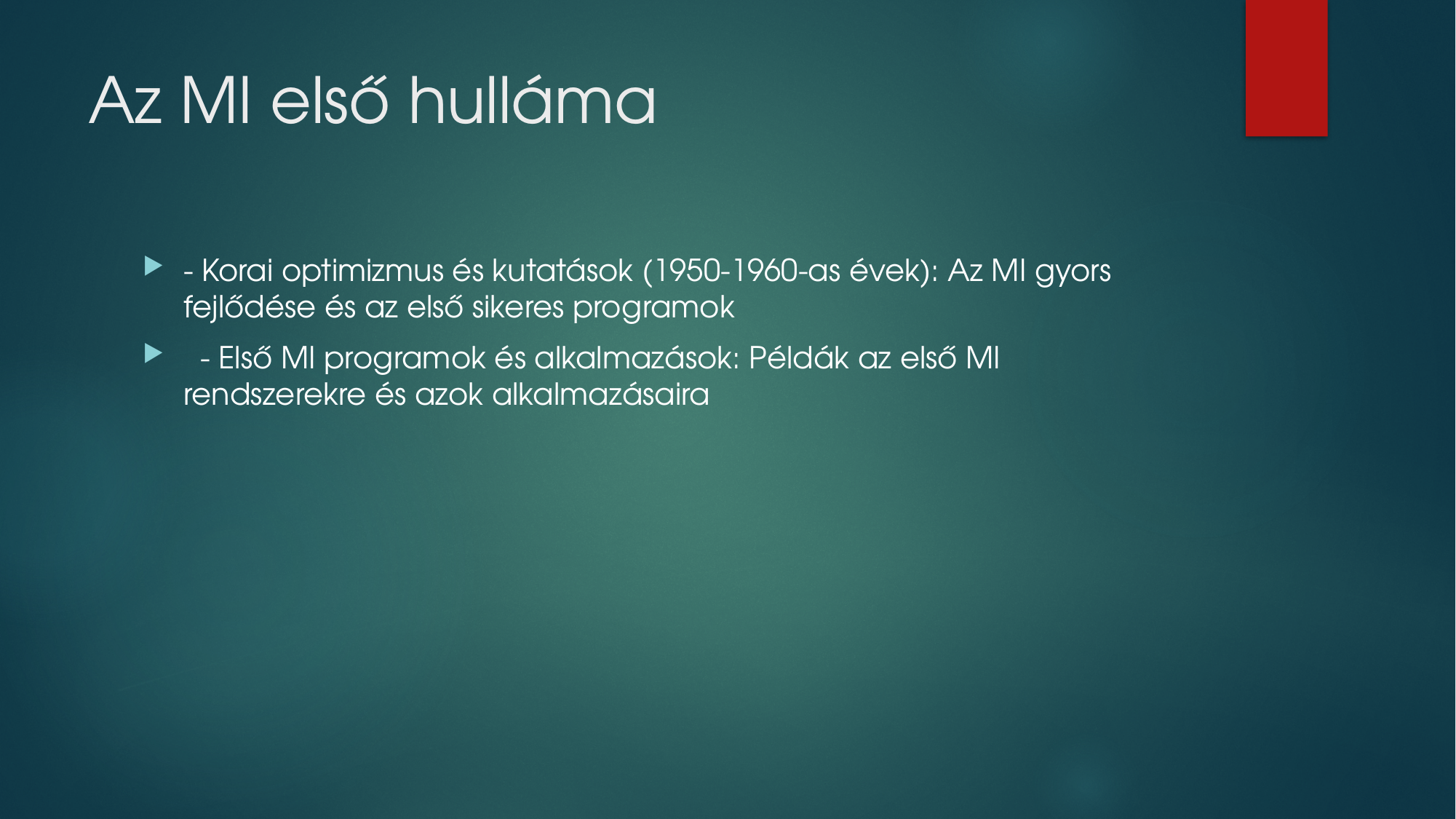

# Az MI első hulláma
- Korai optimizmus és kutatások (1950-1960-as évek): Az MI gyors fejlődése és az első sikeres programok
  - Első MI programok és alkalmazások: Példák az első MI rendszerekre és azok alkalmazásaira